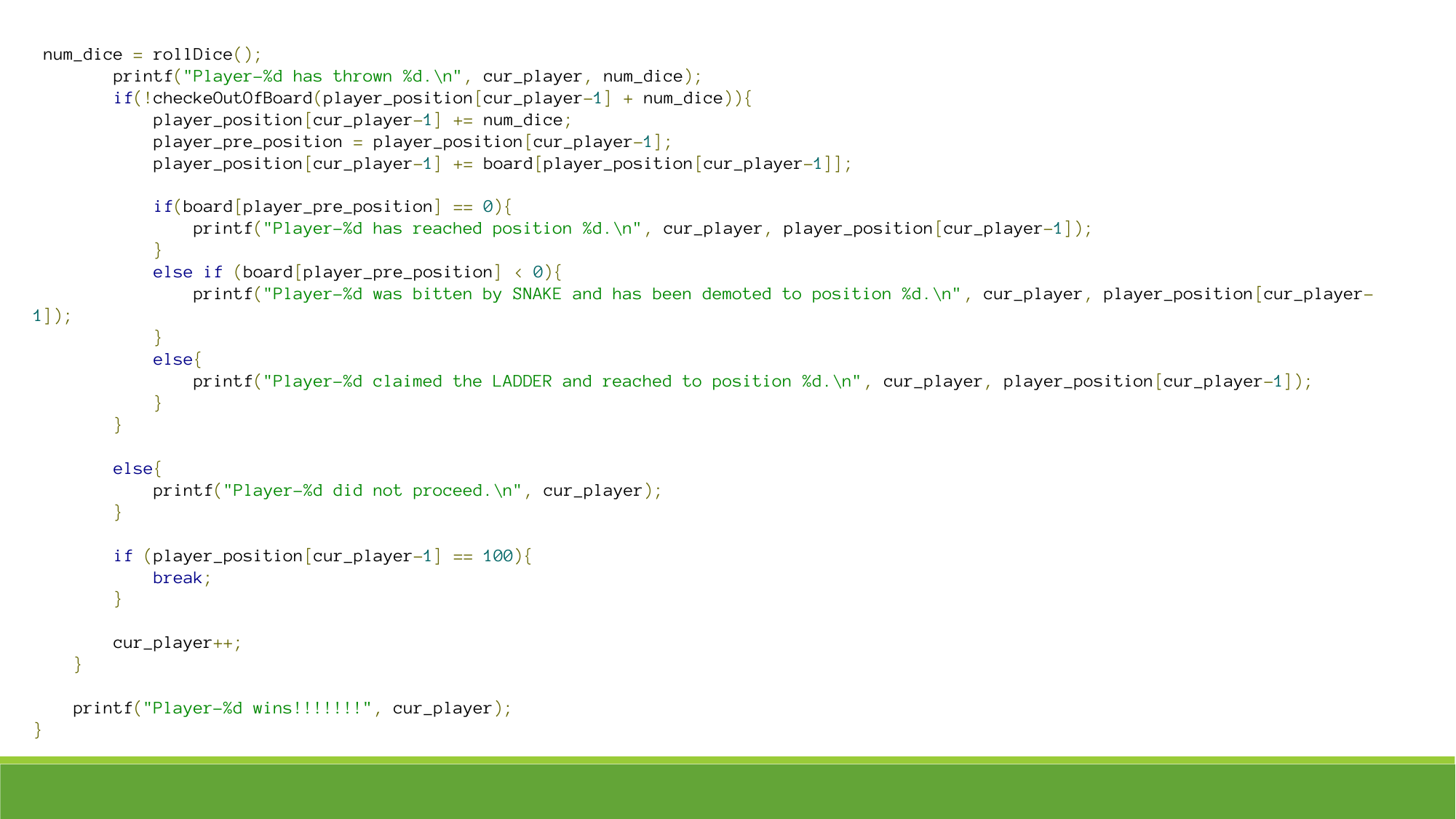

num_dice = rollDice();
        printf("Player-%d has thrown %d.\n", cur_player, num_dice);
        if(!checkeOutOfBoard(player_position[cur_player-1] + num_dice)){
            player_position[cur_player-1] += num_dice;
            player_pre_position = player_position[cur_player-1];
            player_position[cur_player-1] += board[player_position[cur_player-1]];

            if(board[player_pre_position] == 0){
                printf("Player-%d has reached position %d.\n", cur_player, player_position[cur_player-1]);
            }
            else if (board[player_pre_position] < 0){
                printf("Player-%d was bitten by SNAKE and has been demoted to position %d.\n", cur_player, player_position[cur_player-1]);
            }
            else{
                printf("Player-%d claimed the LADDER and reached to position %d.\n", cur_player, player_position[cur_player-1]);
            }
        }

        else{
            printf("Player-%d did not proceed.\n", cur_player);
        }

        if (player_position[cur_player-1] == 100){
            break;
        }

        cur_player++;
    }

    printf("Player-%d wins!!!!!!!", cur_player);
}